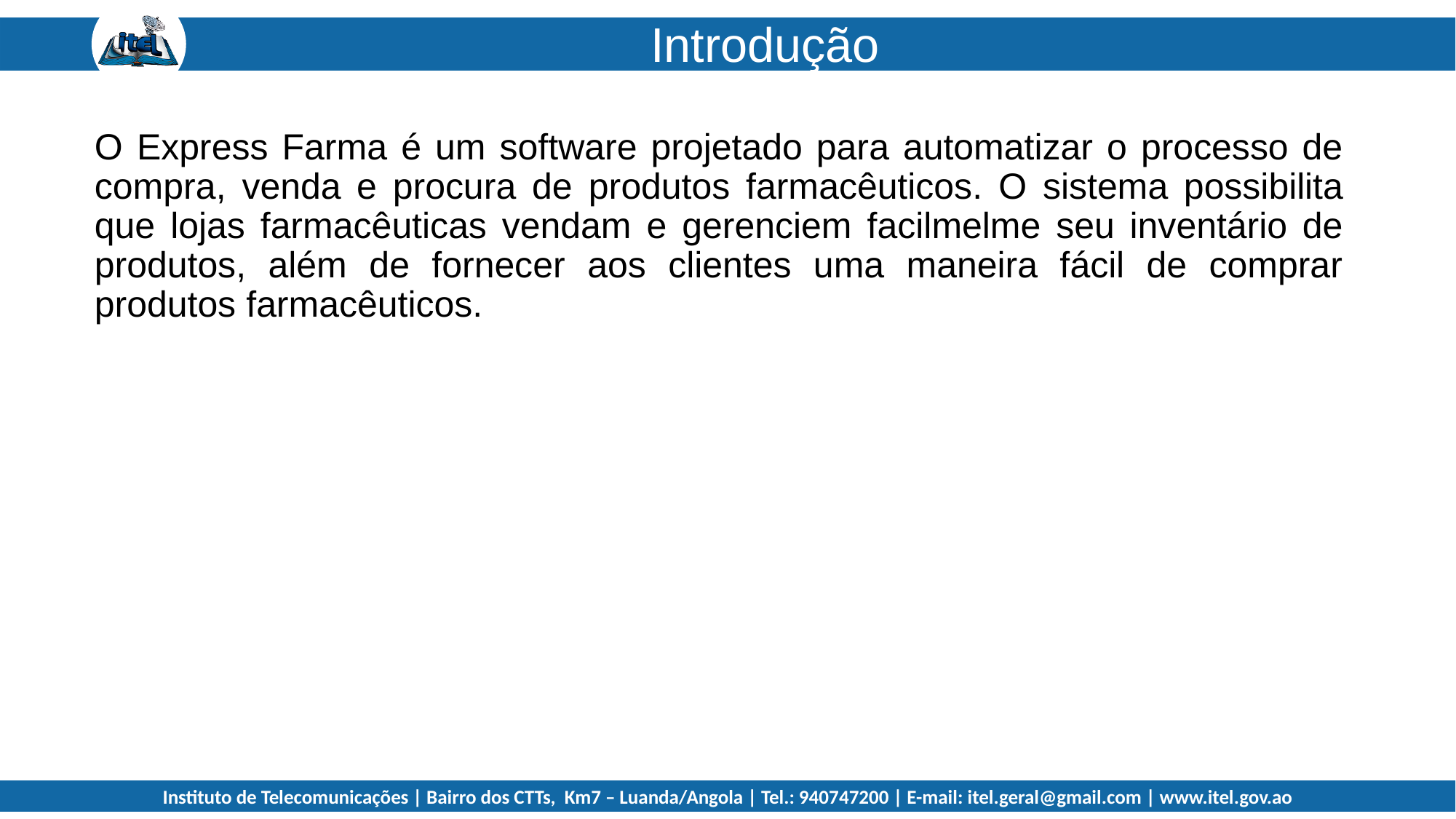

Introdução
# O Express Farma é um software projetado para automatizar o processo de compra, venda e procura de produtos farmacêuticos. O sistema possibilita que lojas farmacêuticas vendam e gerenciem facilmelme seu inventário de produtos, além de fornecer aos clientes uma maneira fácil de comprar produtos farmacêuticos.